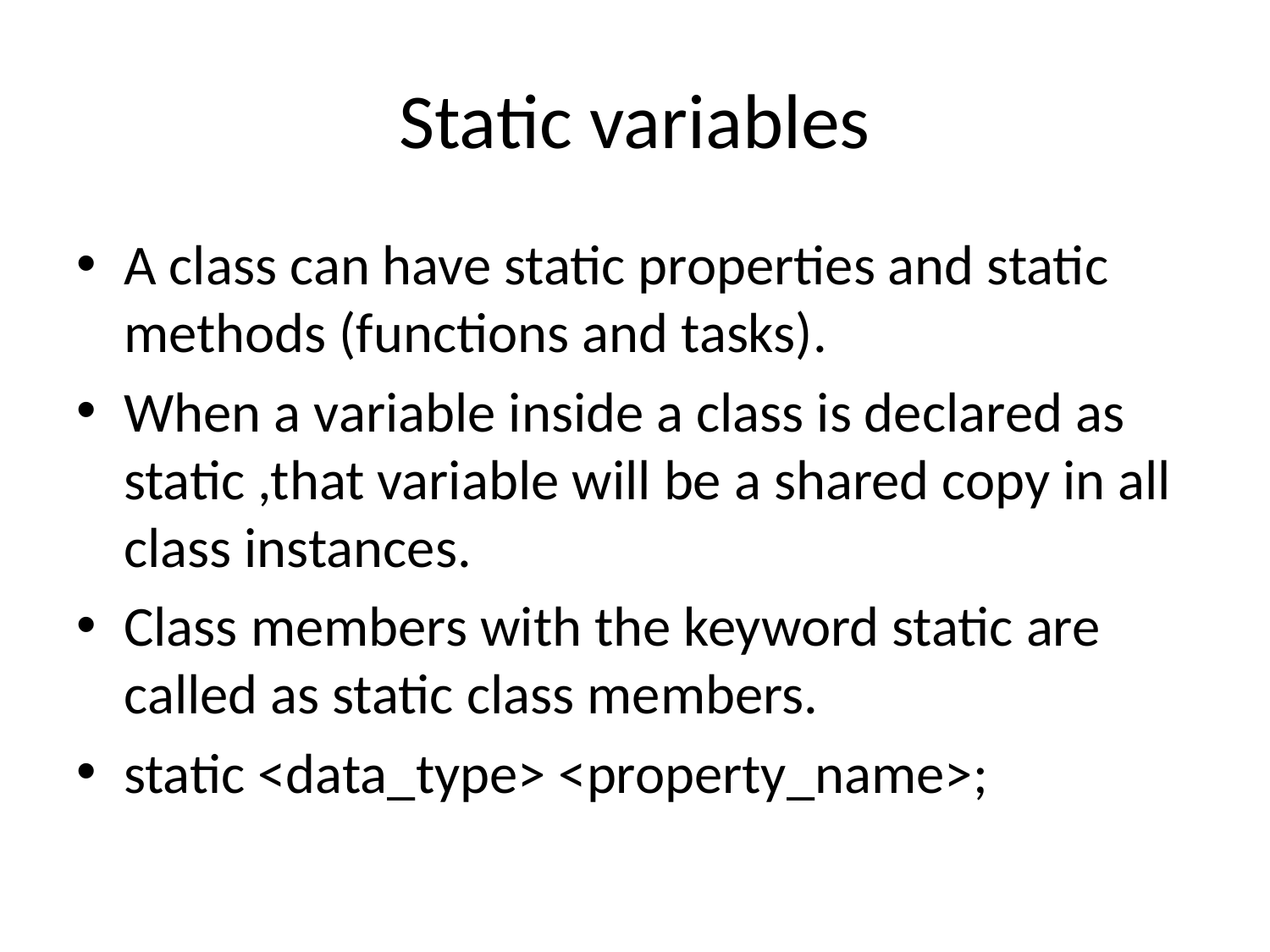

# Static variables
A class can have static properties and static methods (functions and tasks).
When a variable inside a class is declared as static ,that variable will be a shared copy in all class instances.
Class members with the keyword static are called as static class members.
static <data_type> <property_name>;